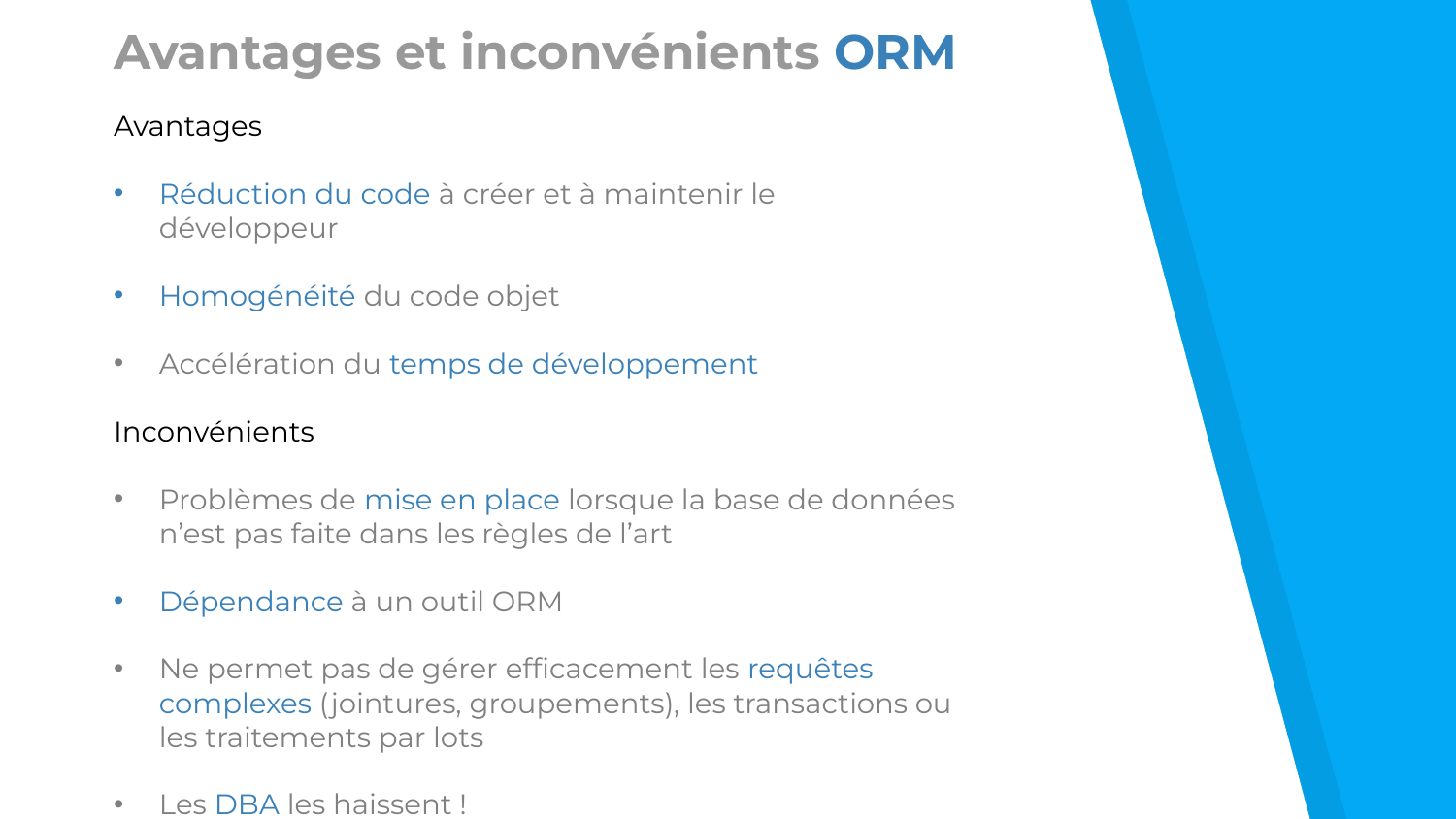

Avantages et inconvénients ORM
Avantages
Réduction du code à créer et à maintenir le développeur
Homogénéité du code objet
Accélération du temps de développement
Inconvénients
Problèmes de mise en place lorsque la base de données n’est pas faite dans les règles de l’art

Dépendance à un outil ORM
Ne permet pas de gérer efficacement les requêtes complexes (jointures, groupements), les transactions ou les traitements par lots
Les DBA les haissent !
#